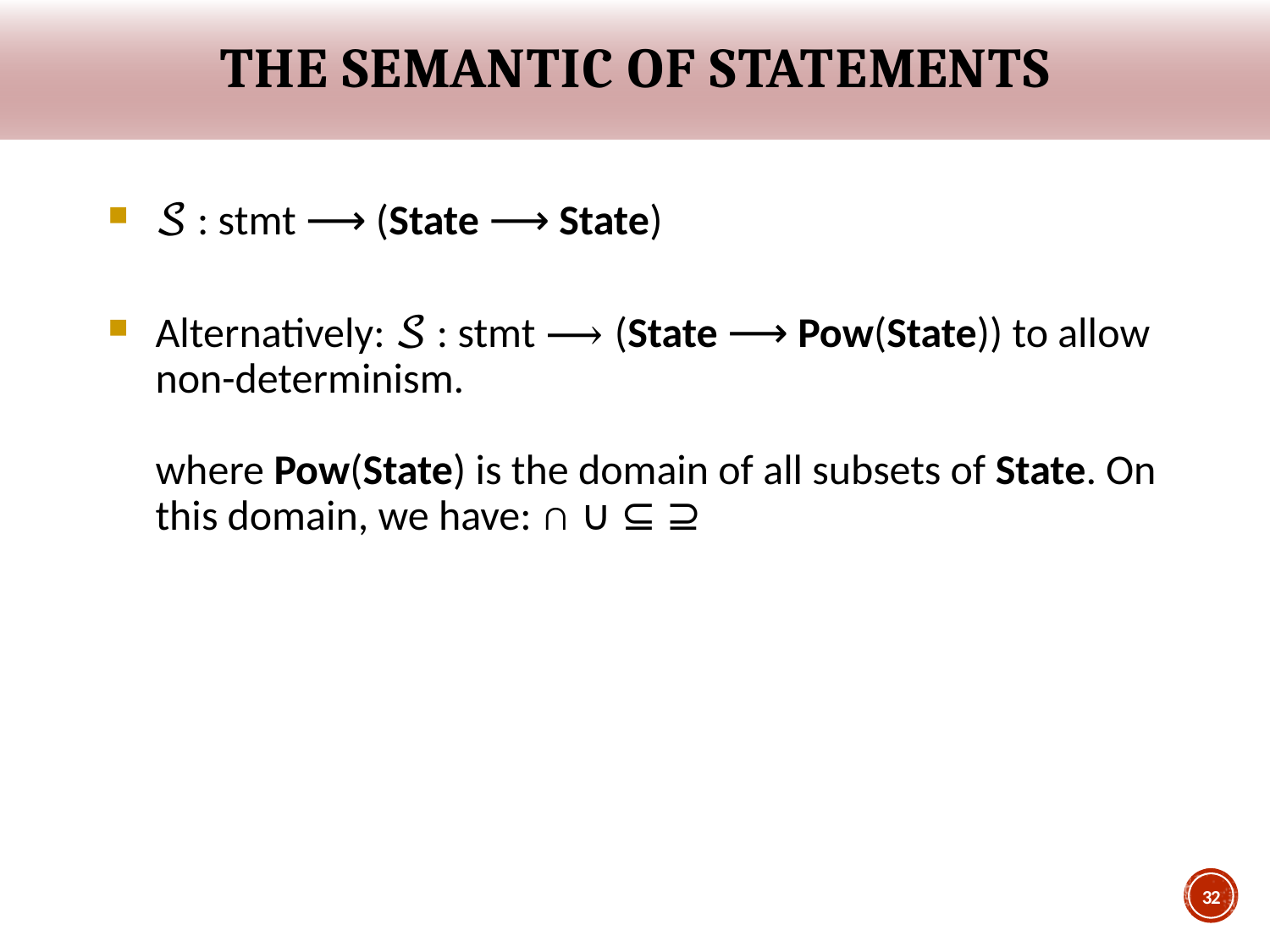

# The semantic of statements
𝒮 : stmt ⟶ (State ⟶ State)

Alternatively: 𝒮 : stmt ⟶ (State ⟶ Pow(State)) to allow non-determinism.
where Pow(State) is the domain of all subsets of State. On this domain, we have: ∩ ∪ ⊆ ⊇

32